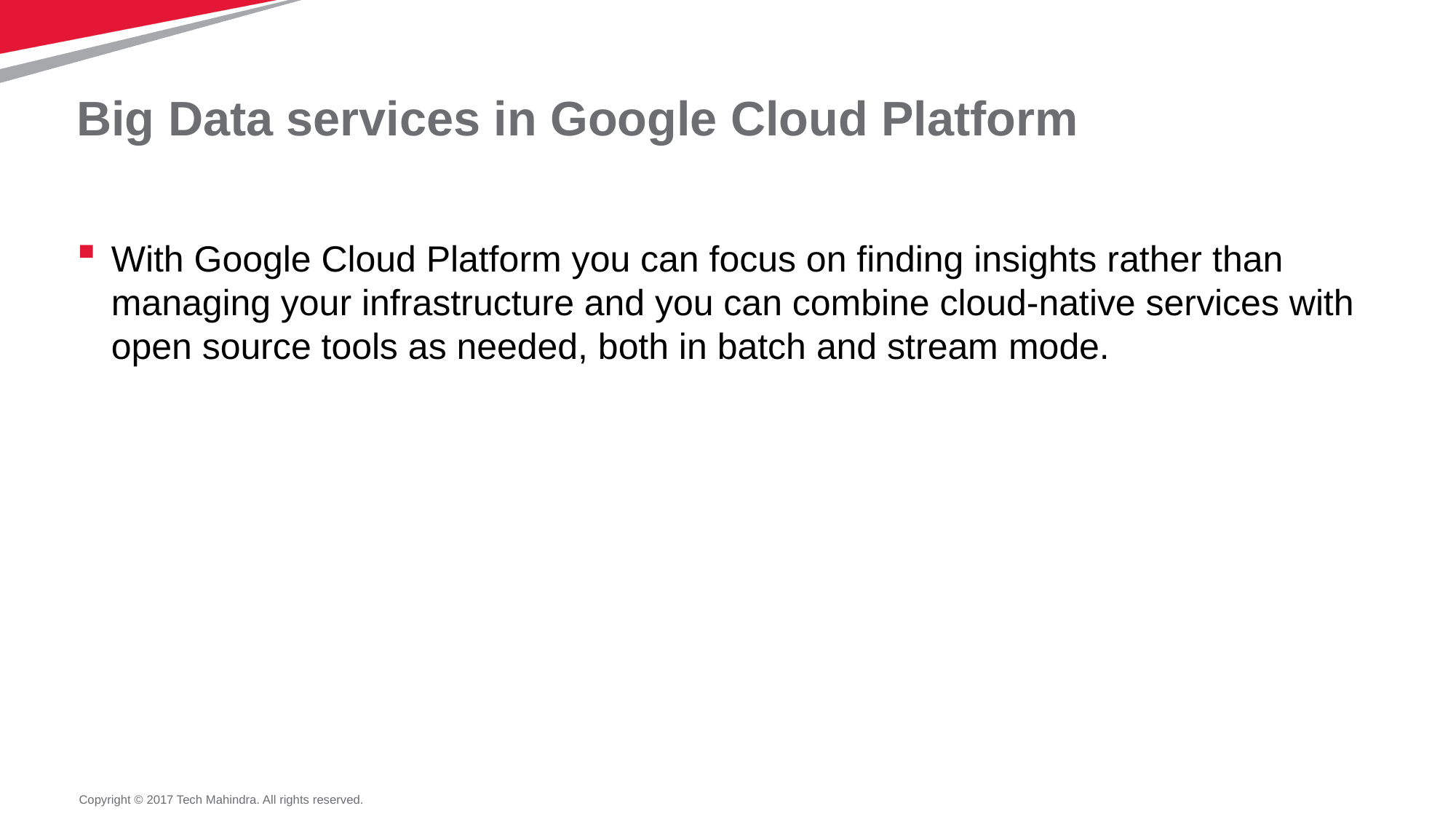

# Big Data services in Google Cloud Platform
With Google Cloud Platform you can focus on finding insights rather than managing your infrastructure and you can combine cloud-native services with open source tools as needed, both in batch and stream mode.